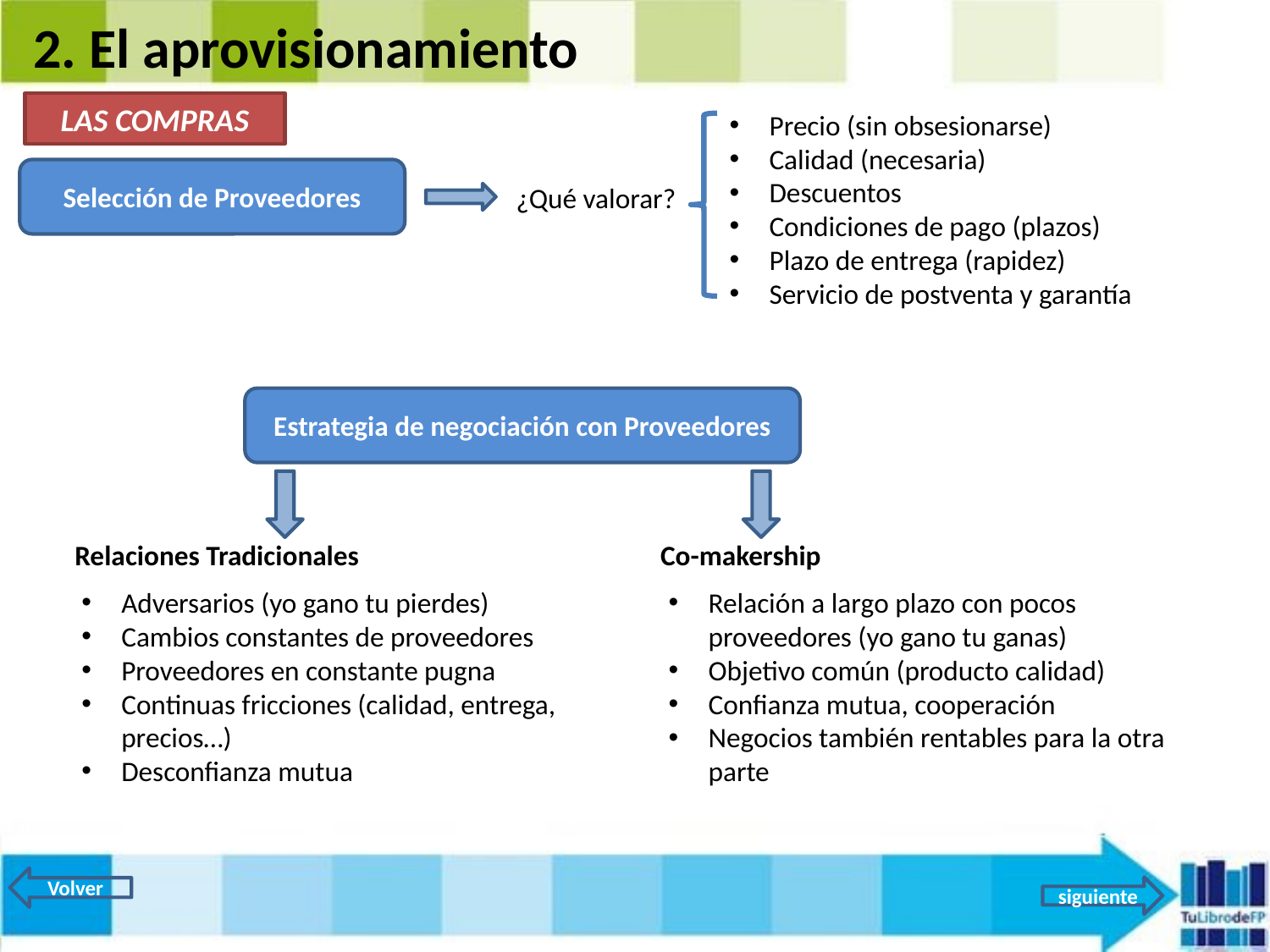

2. El aprovisionamiento
LAS COMPRAS
Precio (sin obsesionarse)
Calidad (necesaria)
Descuentos
Condiciones de pago (plazos)
Plazo de entrega (rapidez)
Servicio de postventa y garantía

Selección de Proveedores
¿Qué valorar?

Estrategia de negociación con Proveedores

Relaciones Tradicionales
Co-makership
Adversarios (yo gano tu pierdes)
Cambios constantes de proveedores
Proveedores en constante pugna
Continuas fricciones (calidad, entrega, precios…)
Desconfianza mutua
Relación a largo plazo con pocos proveedores (yo gano tu ganas)
Objetivo común (producto calidad)
Confianza mutua, cooperación
Negocios también rentables para la otra parte
Volver
siguiente